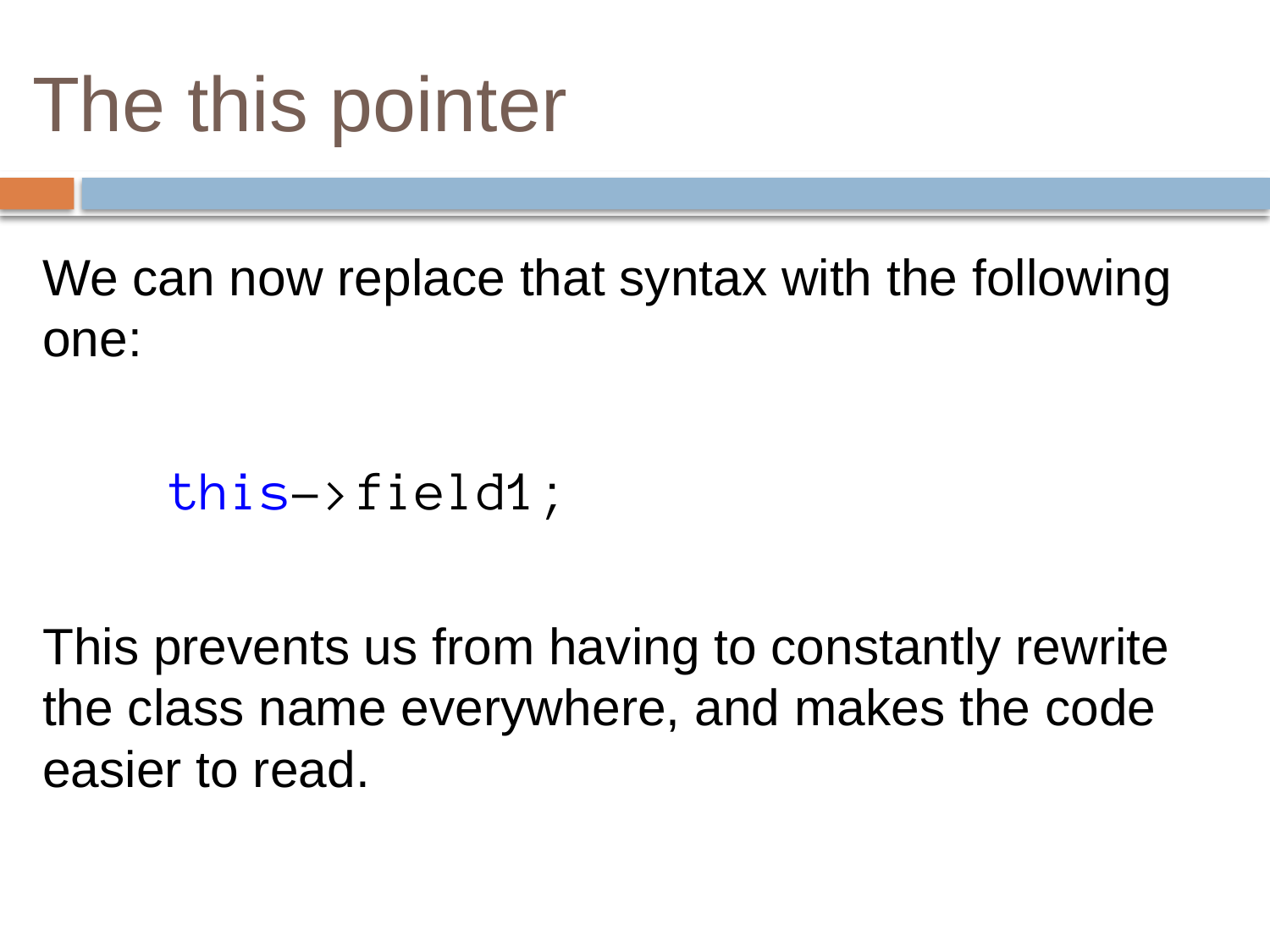

# The this pointer
We can now replace that syntax with the following one:

	this->field1;

This prevents us from having to constantly rewrite the class name everywhere, and makes the code easier to read.